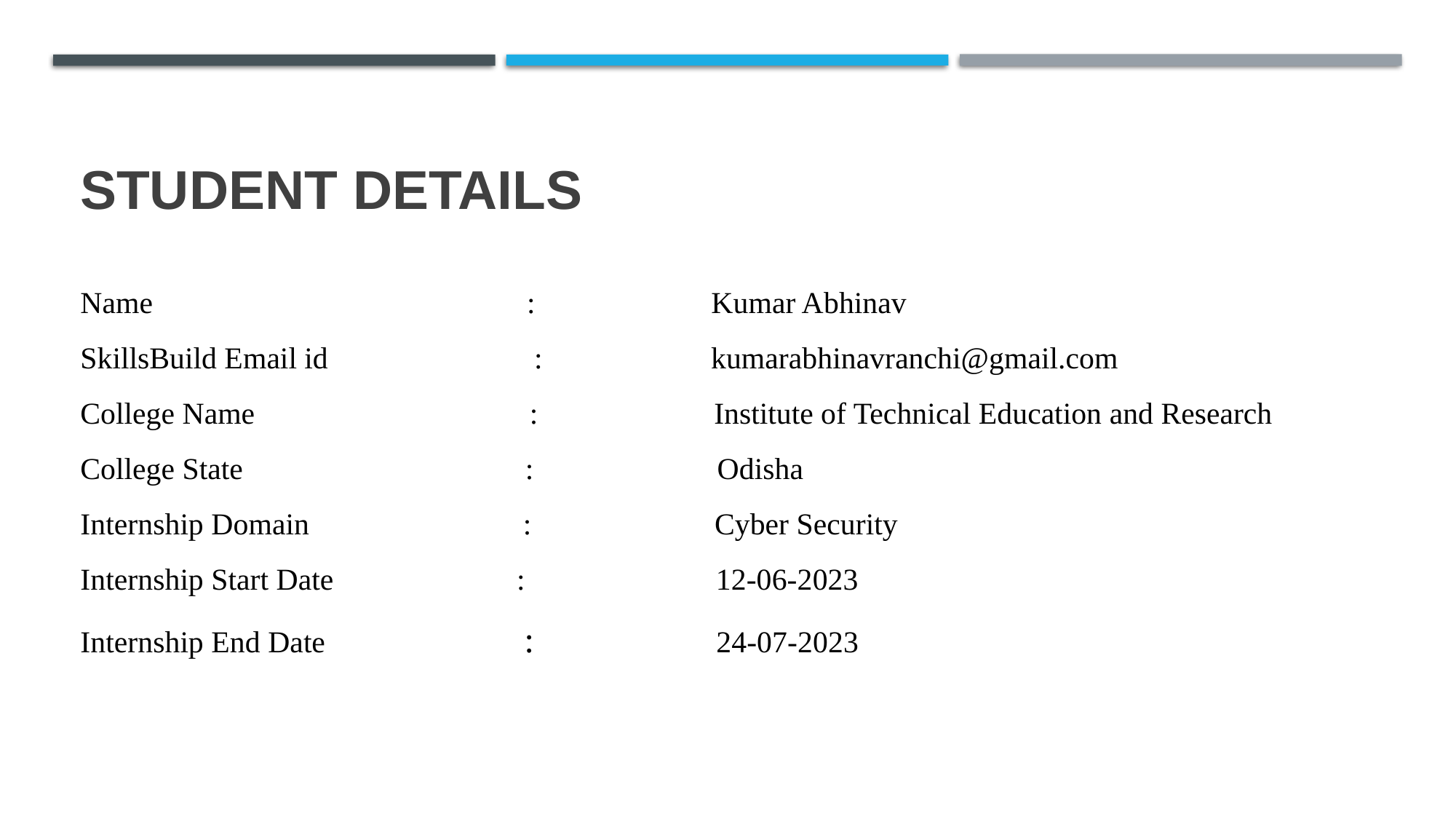

# Student Details
Name                                                 :                       Kumar Abhinav
SkillsBuild Email id                           :                      kumarabhinavranchi@gmail.com
College Name                                    :                       Institute of Technical Education and Research
College State                                     :                        Odisha
Internship Domain                            :                        Cyber Security
Internship Start Date                        :                         12-06-2023
Internship End Date                      :                    24-07-2023